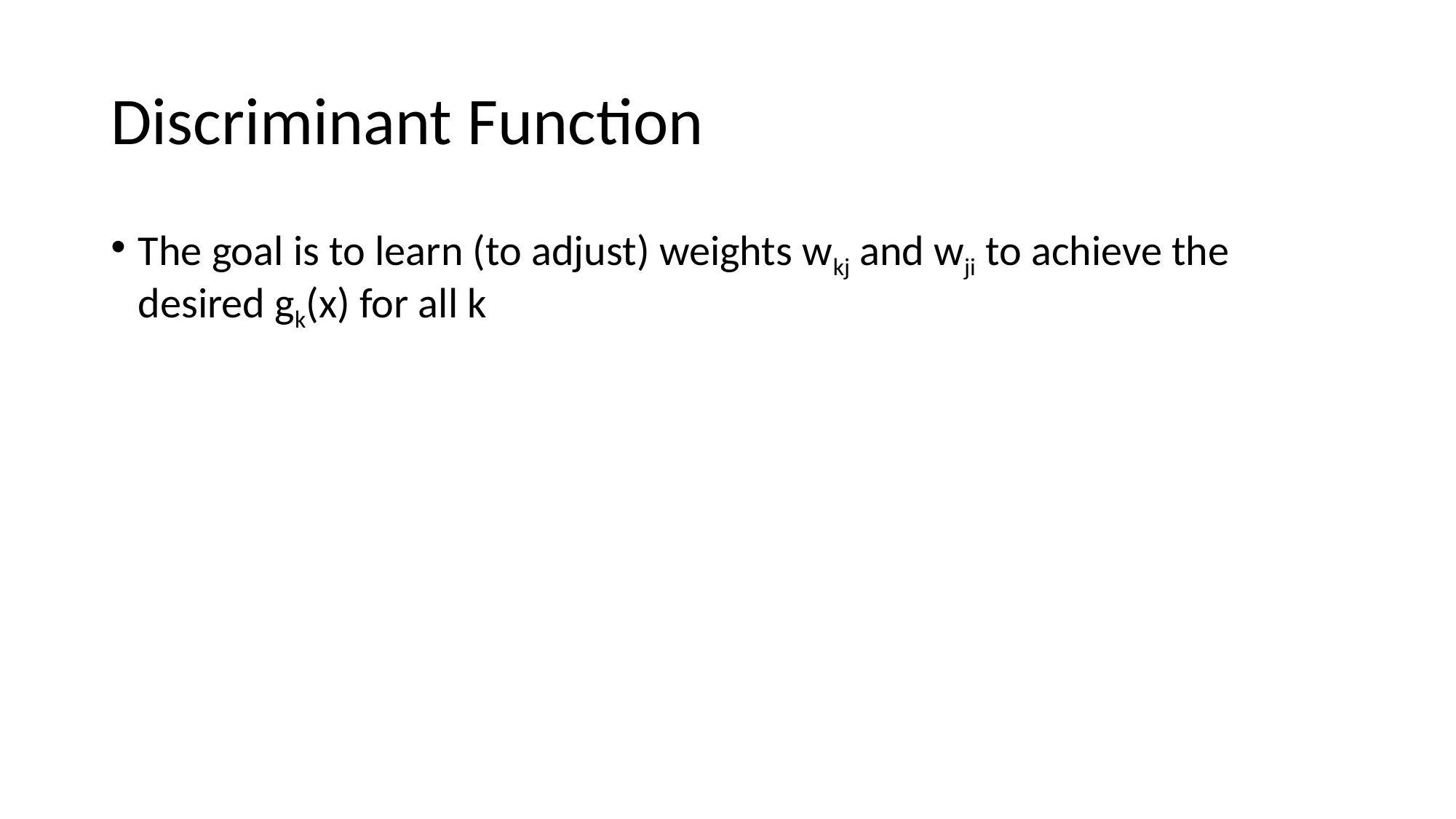

# Discriminant Function
The goal is to learn (to adjust) weights wkj and wji to achieve the desired gk(x) for all k